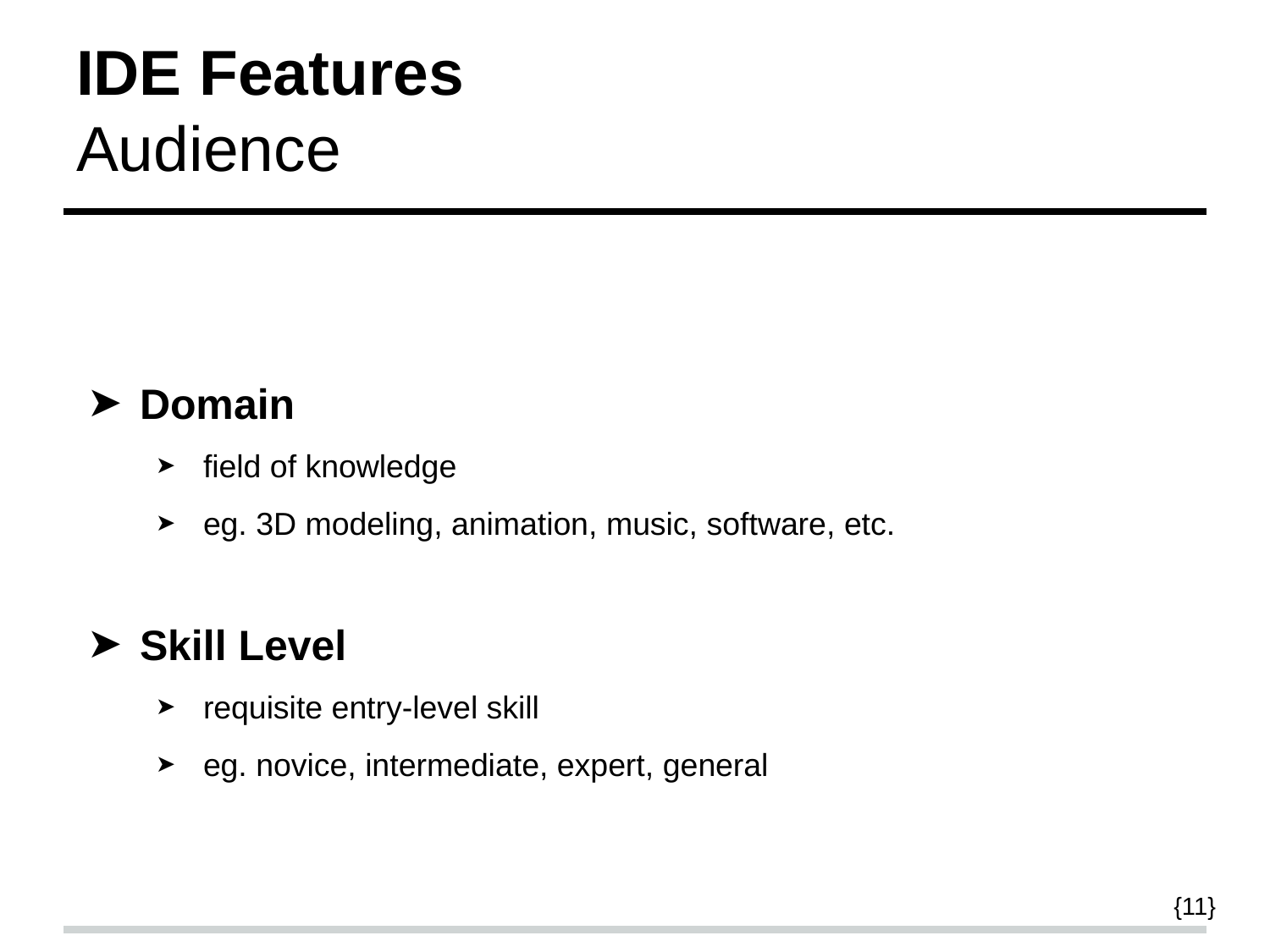

# IDE Features
Audience
Domain
field of knowledge
eg. 3D modeling, animation, music, software, etc.

Skill Level
requisite entry-level skill
eg. novice, intermediate, expert, general
{11}